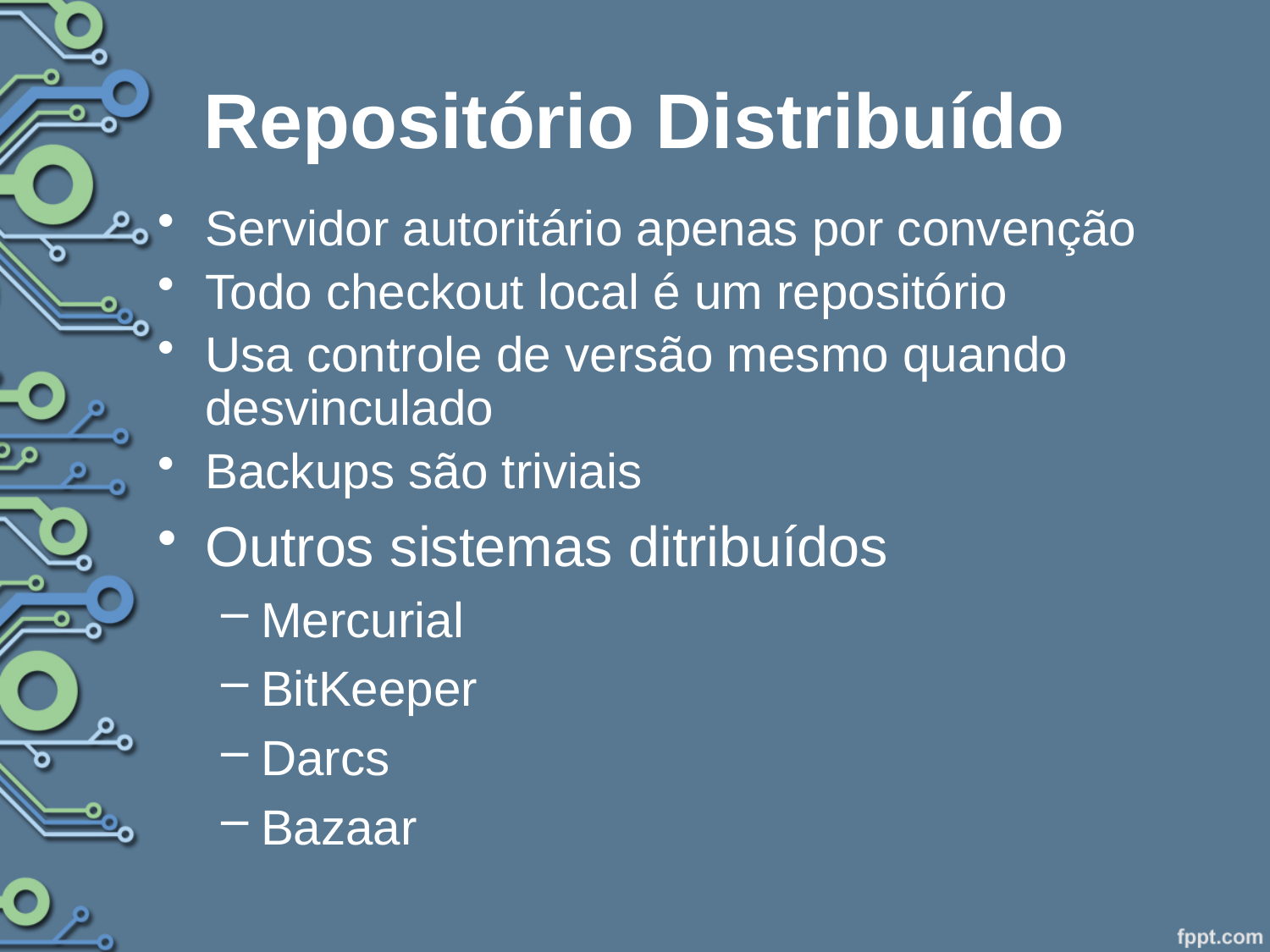

# Repositório Distribuído
Servidor autoritário apenas por convenção
Todo checkout local é um repositório
Usa controle de versão mesmo quando desvinculado
Backups são triviais
Outros sistemas ditribuídos
Mercurial
BitKeeper
Darcs
Bazaar